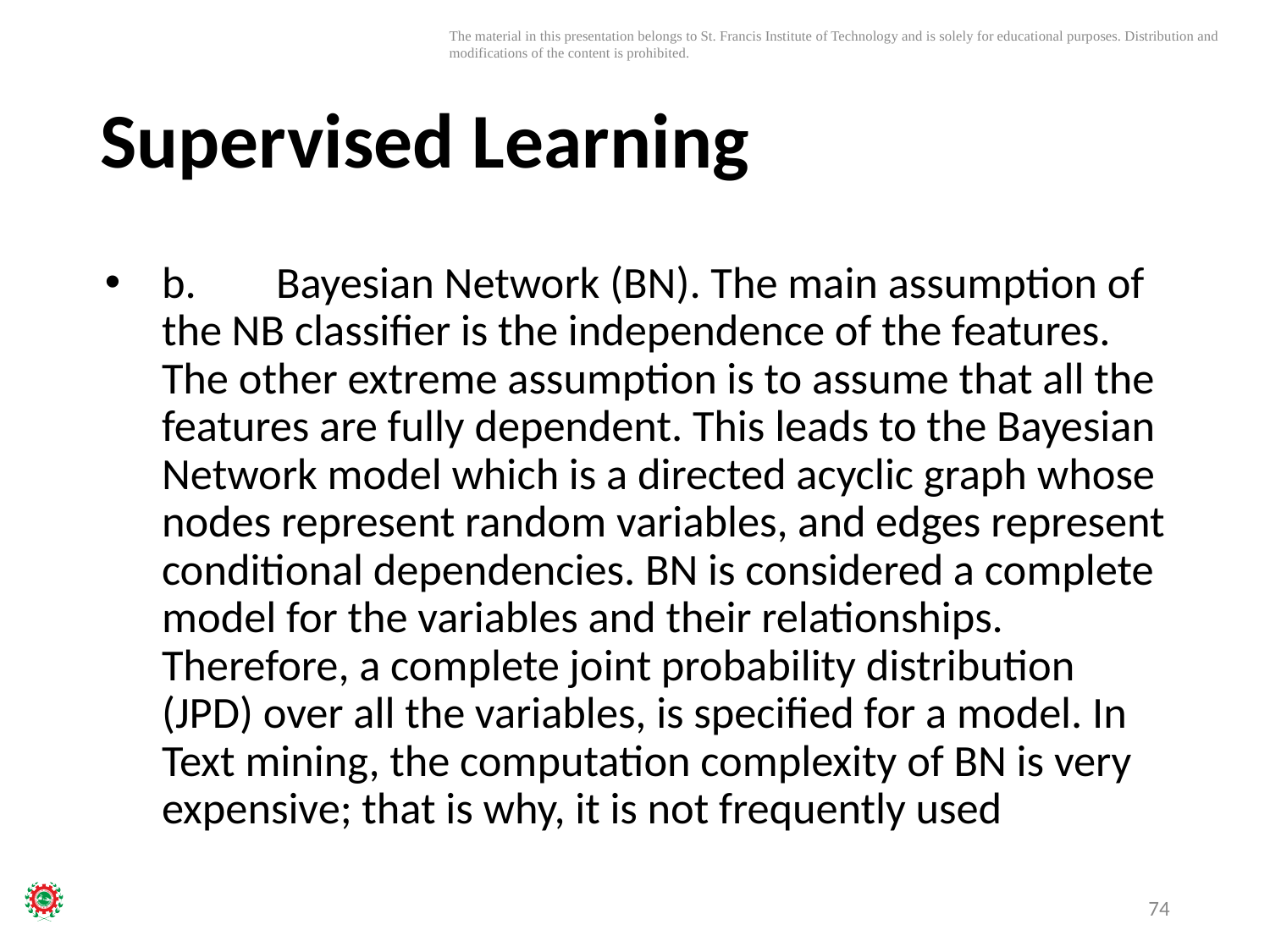

# Supervised Learning
b.	Bayesian Network (BN). The main assumption of the NB classifier is the independence of the features. The other extreme assumption is to assume that all the features are fully dependent. This leads to the Bayesian Network model which is a directed acyclic graph whose nodes represent random variables, and edges represent conditional dependencies. BN is considered a complete model for the variables and their relationships. Therefore, a complete joint probability distribution (JPD) over all the variables, is specified for a model. In Text mining, the computation complexity of BN is very expensive; that is why, it is not frequently used
74